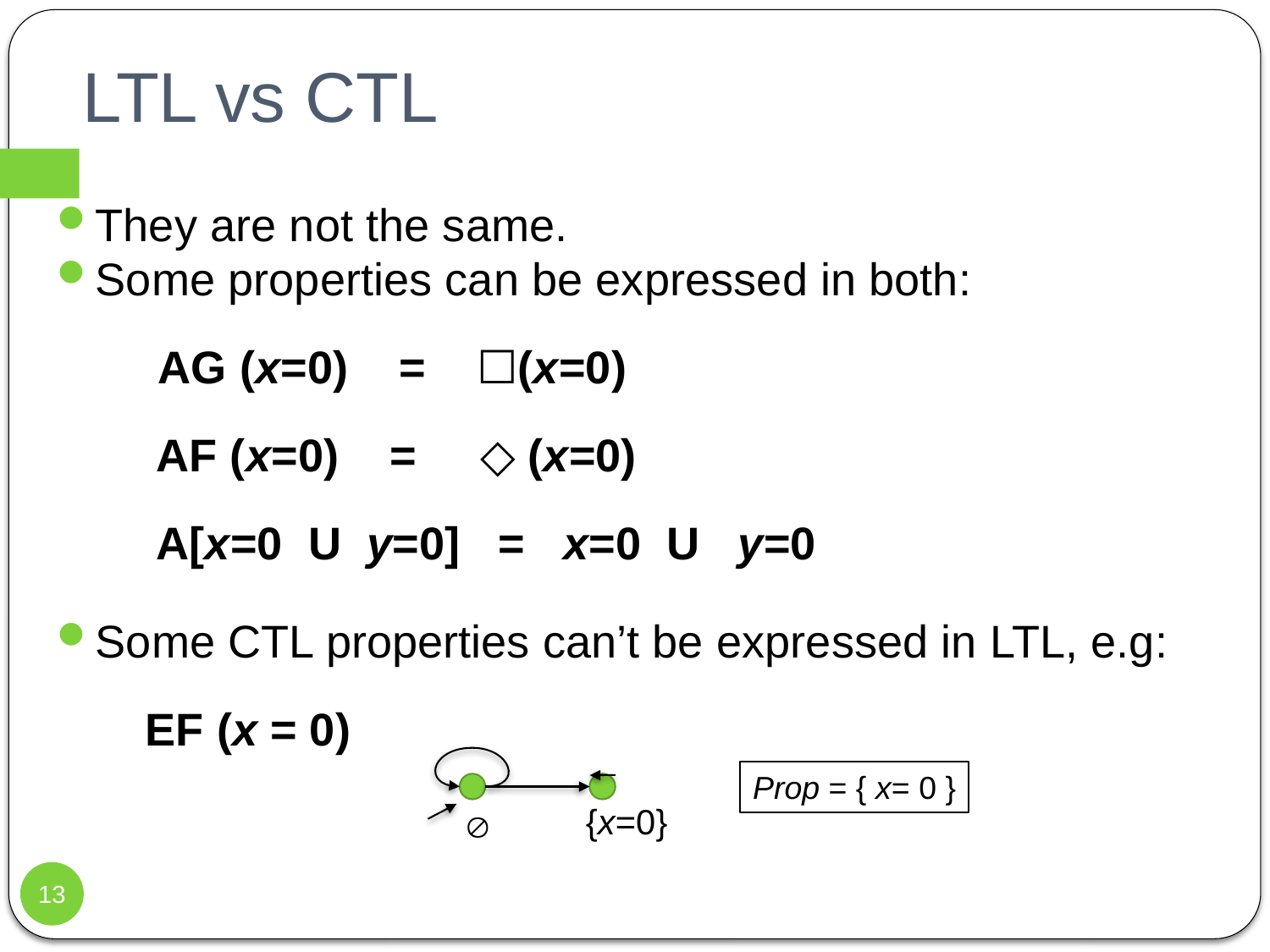

# LTL vs CTL
They are not the same.
Some properties can be expressed in both:
     AG (x=0)    =    ☐(x=0)
     AF (x=0)    =     ◇ (x=0)
     A[x=0  U  y=0]   =   x=0  U   y=0
Some CTL properties can’t be expressed in LTL, e.g:
    EF (x = 0)

Prop = { x= 0 }

{x=0}
∅
13